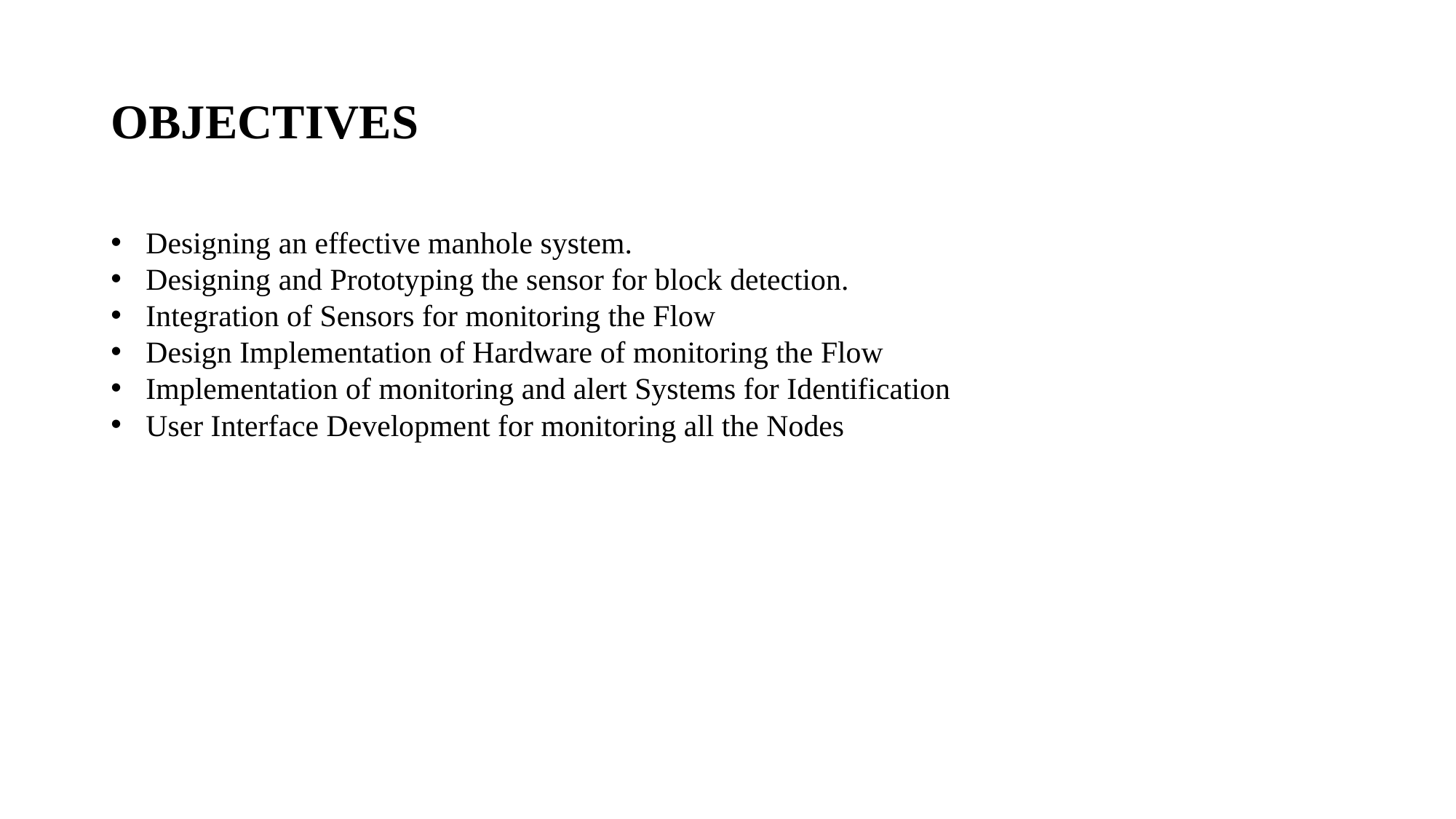

# OBJECTIVES
 Designing an effective manhole system.
 Designing and Prototyping the sensor for block detection.
 Integration of Sensors for monitoring the Flow
 Design Implementation of Hardware of monitoring the Flow
 Implementation of monitoring and alert Systems for Identification
 User Interface Development for monitoring all the Nodes